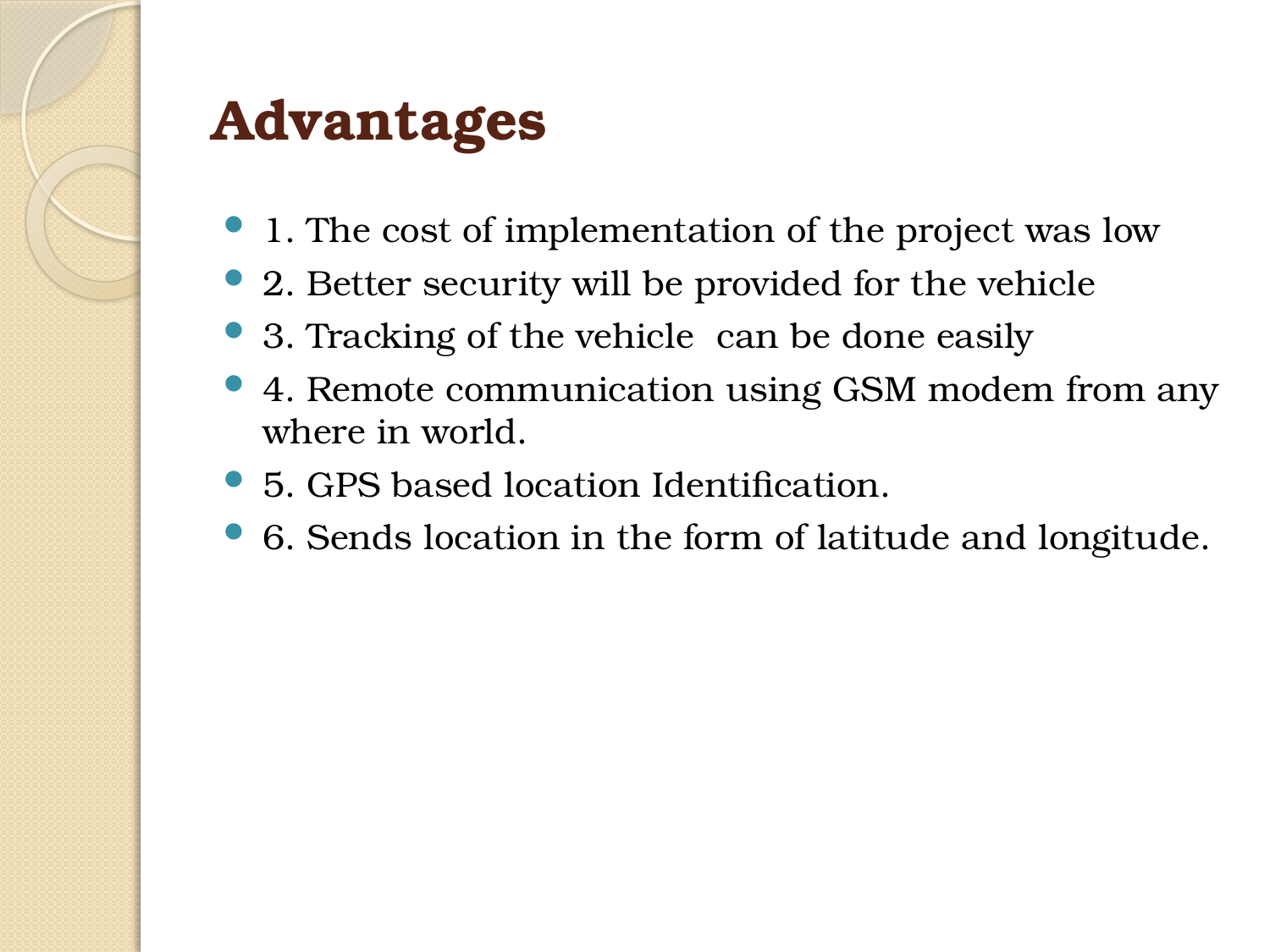

# Advantages
1. The cost of implementation of the project was low
2. Better security will be provided for the vehicle
3. Tracking of the vehicle  can be done easily
4. Remote communication using GSM modem from any where in world.
5. GPS based location Identification.
6. Sends location in the form of latitude and longitude.